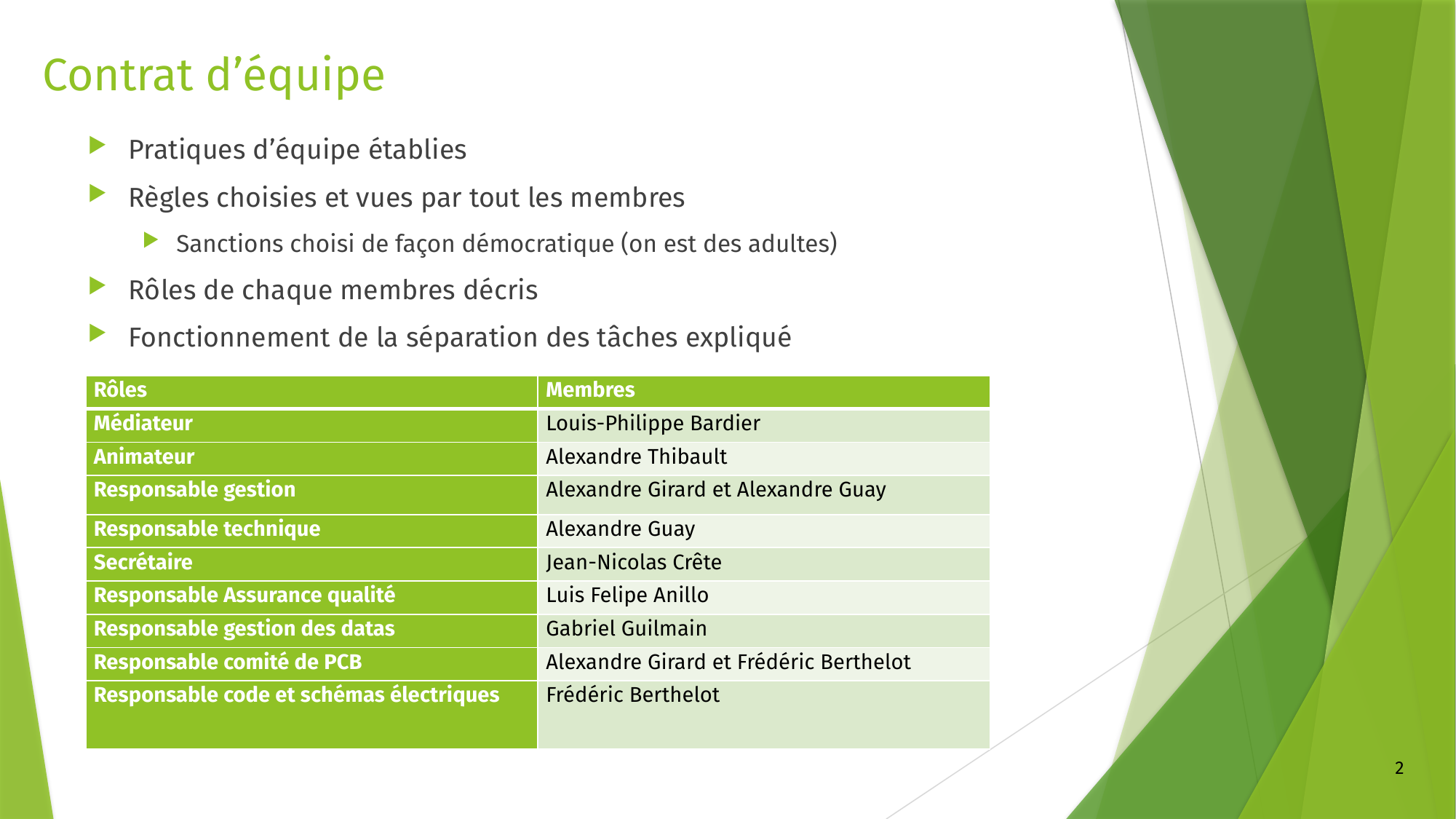

# Contrat d’équipe
Pratiques d’équipe établies
Règles choisies et vues par tout les membres
Sanctions choisi de façon démocratique (on est des adultes)
Rôles de chaque membres décris
Fonctionnement de la séparation des tâches expliqué
| Rôles | Membres |
| --- | --- |
| Médiateur | Louis-Philippe Bardier |
| Animateur | Alexandre Thibault |
| Responsable gestion | Alexandre Girard et Alexandre Guay |
| Responsable technique | Alexandre Guay |
| Secrétaire | Jean-Nicolas Crête |
| Responsable Assurance qualité | Luis Felipe Anillo |
| Responsable gestion des datas | Gabriel Guilmain |
| Responsable comité de PCB | Alexandre Girard et Frédéric Berthelot |
| Responsable code et schémas électriques | Frédéric Berthelot |
2